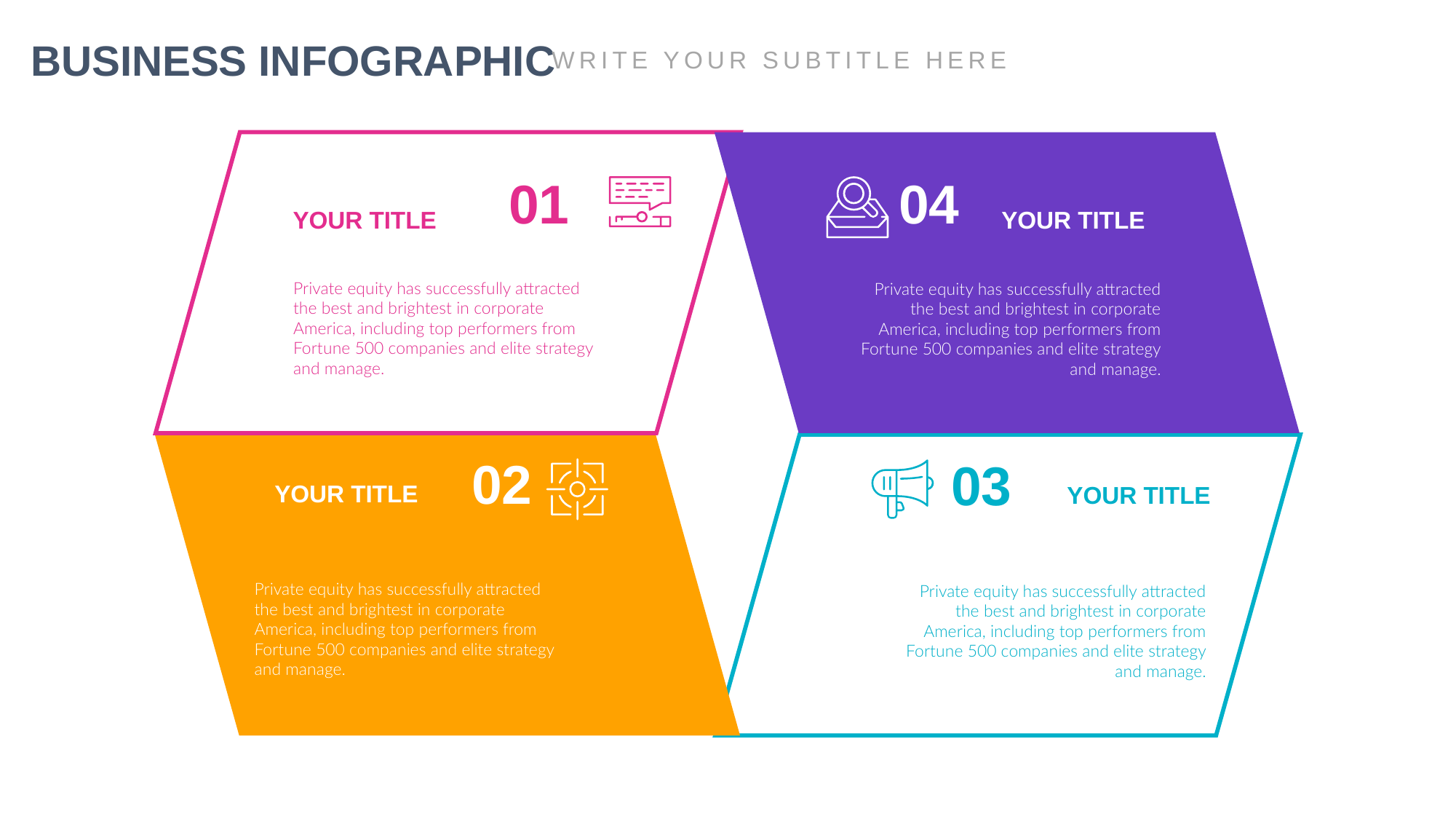

BUSINESS INFOGRAPHIC
WRITE YOUR SUBTITLE HERE

04
01

YOUR TITLE
YOUR TITLE
Private equity has successfully attracted the best and brightest in corporate America, including top performers from Fortune 500 companies and elite strategy and manage.
Private equity has successfully attracted the best and brightest in corporate America, including top performers from Fortune 500 companies and elite strategy and manage.

02
03

YOUR TITLE
YOUR TITLE
Private equity has successfully attracted the best and brightest in corporate America, including top performers from Fortune 500 companies and elite strategy and manage.
Private equity has successfully attracted the best and brightest in corporate America, including top performers from Fortune 500 companies and elite strategy and manage.